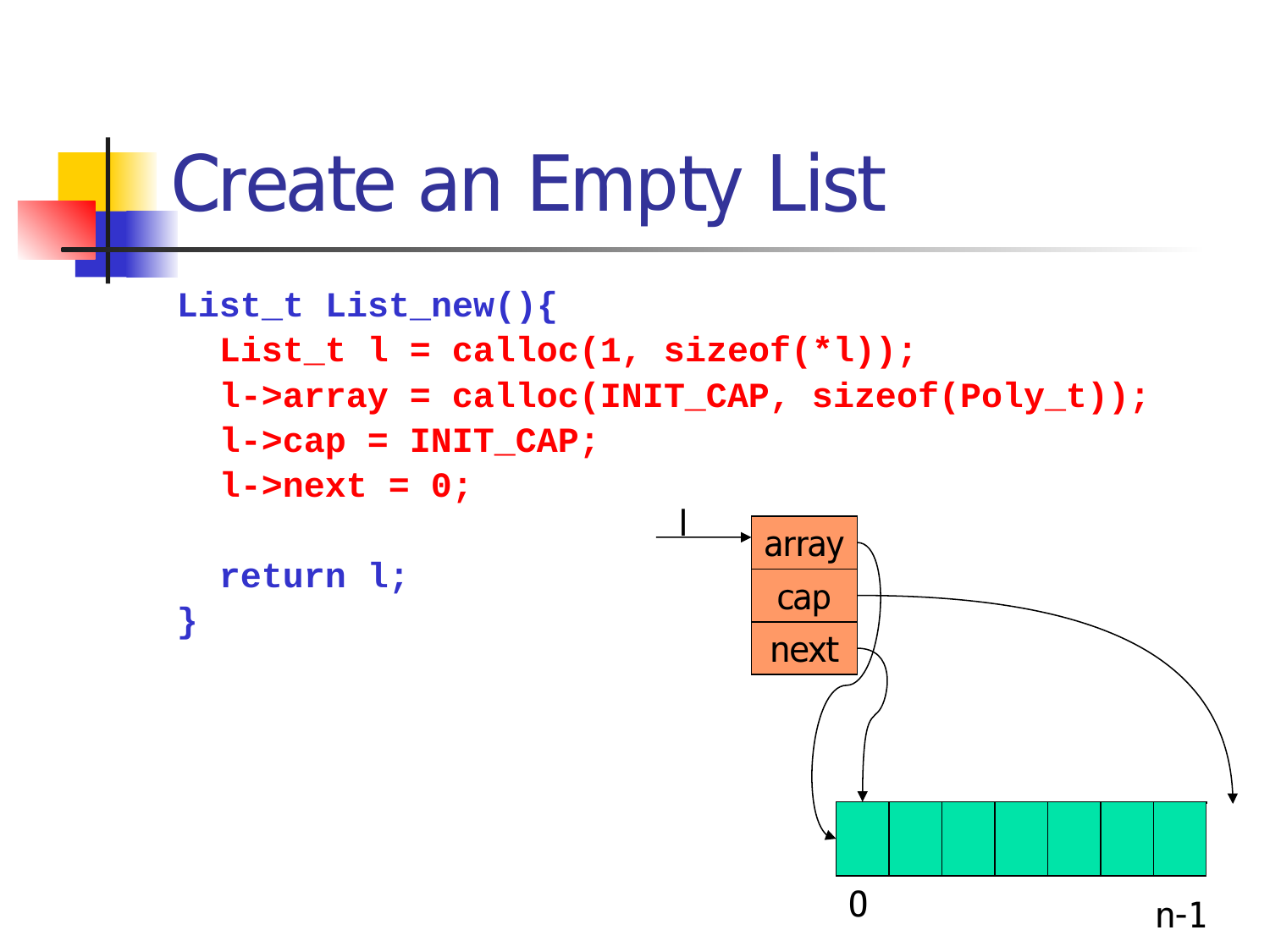

# Create an Empty List
List_t List_new(){
  List_t l = calloc(1, sizeof(*l));
  l->array = calloc(INIT_CAP, sizeof(Poly_t));
  l->cap = INIT_CAP;
  l->next = 0;

  return l;
}

l
array

cap
next

0
n-1